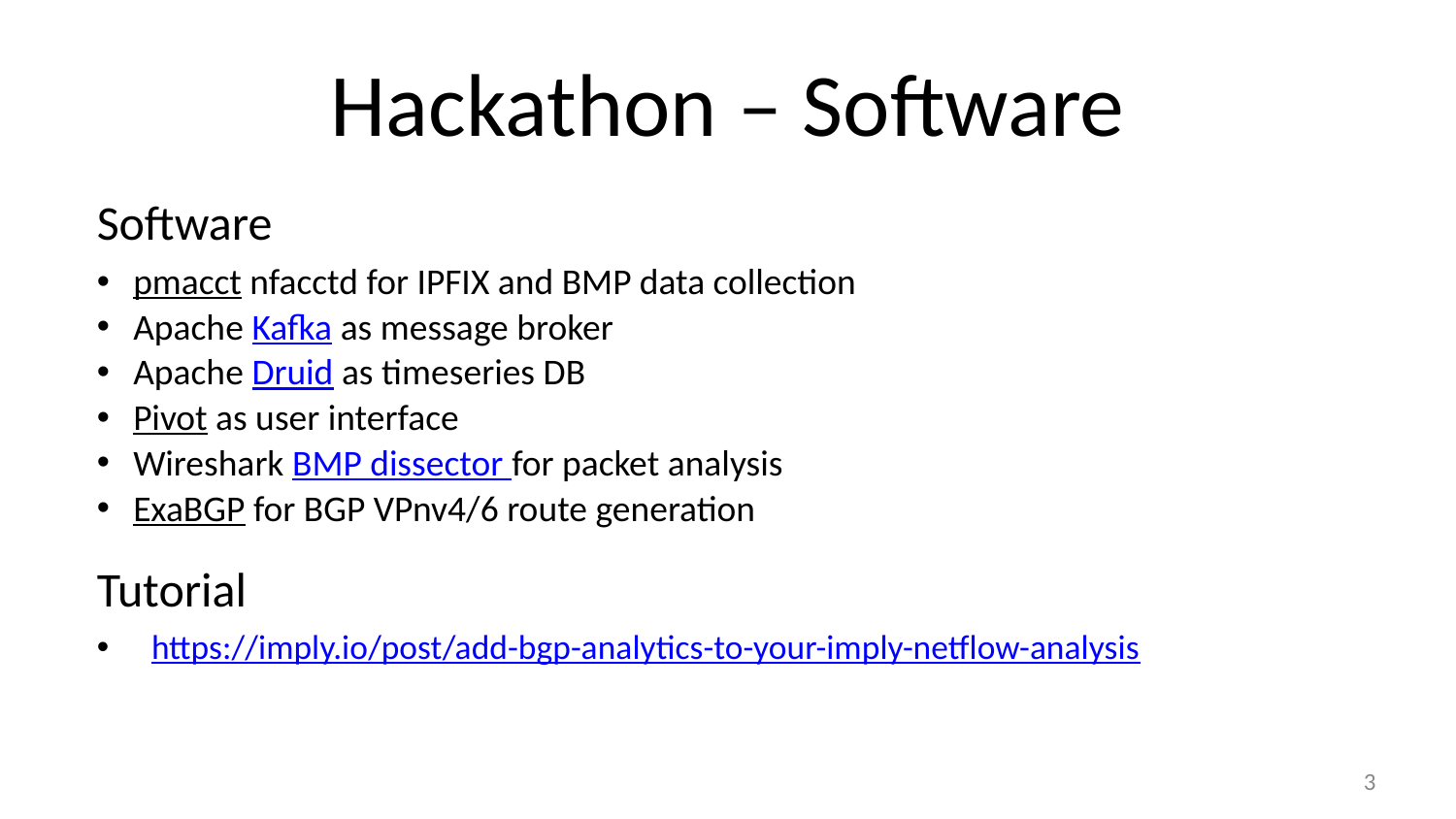

# Hackathon – Software
Software
pmacct nfacctd for IPFIX and BMP data collection
Apache Kafka as message broker
Apache Druid as timeseries DB
Pivot as user interface
Wireshark BMP dissector for packet analysis
ExaBGP for BGP VPnv4/6 route generation
Tutorial
https://imply.io/post/add-bgp-analytics-to-your-imply-netflow-analysis

3